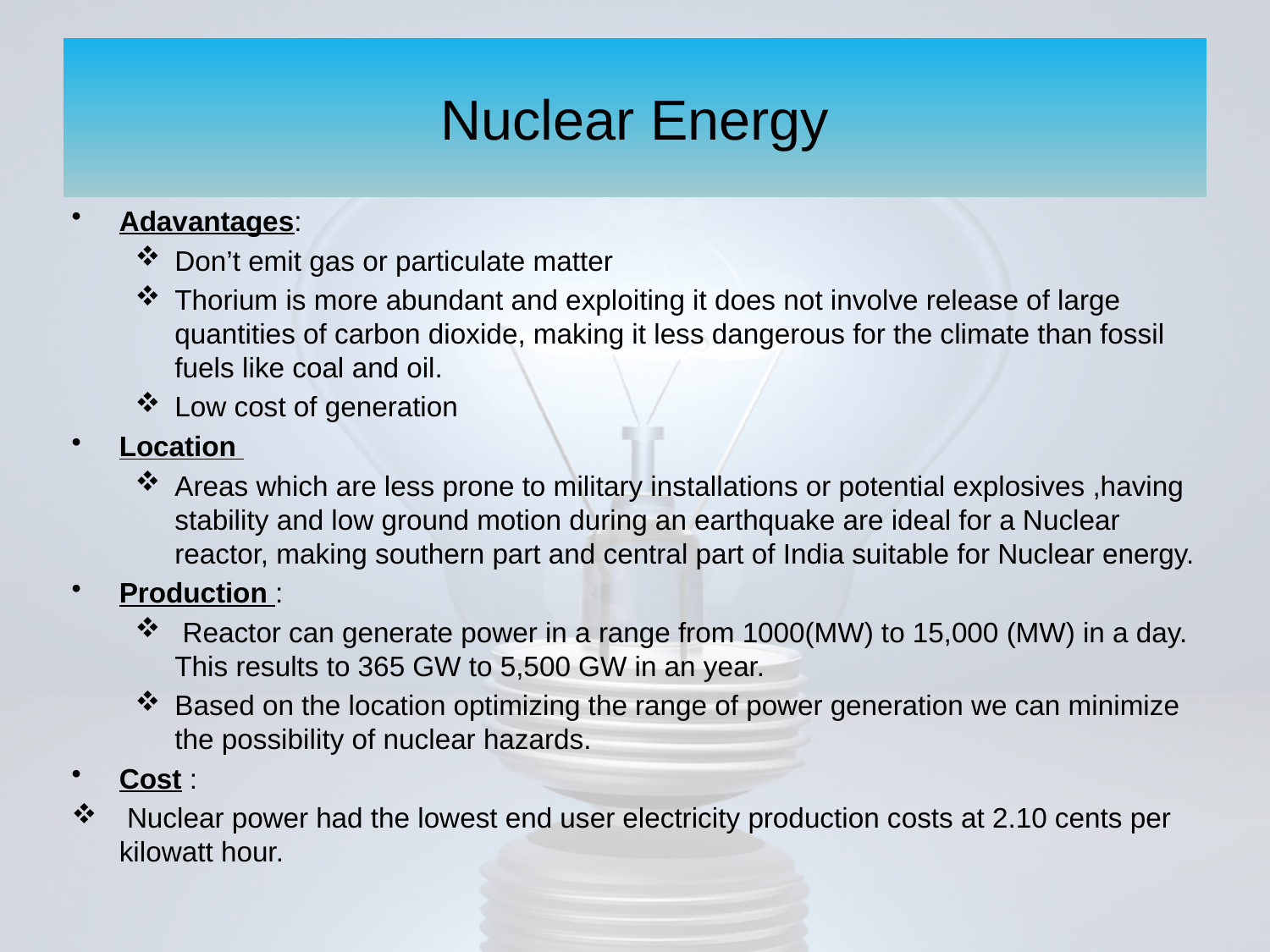

# Nuclear Energy
Adavantages:
Don’t emit gas or particulate matter
Thorium is more abundant and exploiting it does not involve release of large quantities of carbon dioxide, making it less dangerous for the climate than fossil fuels like coal and oil.
Low cost of generation
Location
Areas which are less prone to military installations or potential explosives ,having stability and low ground motion during an earthquake are ideal for a Nuclear reactor, making southern part and central part of India suitable for Nuclear energy.
Production :
 Reactor can generate power in a range from 1000(MW) to 15,000 (MW) in a day. This results to 365 GW to 5,500 GW in an year.
Based on the location optimizing the range of power generation we can minimize the possibility of nuclear hazards.
Cost :
 Nuclear power had the lowest end user electricity production costs at 2.10 cents per kilowatt hour.